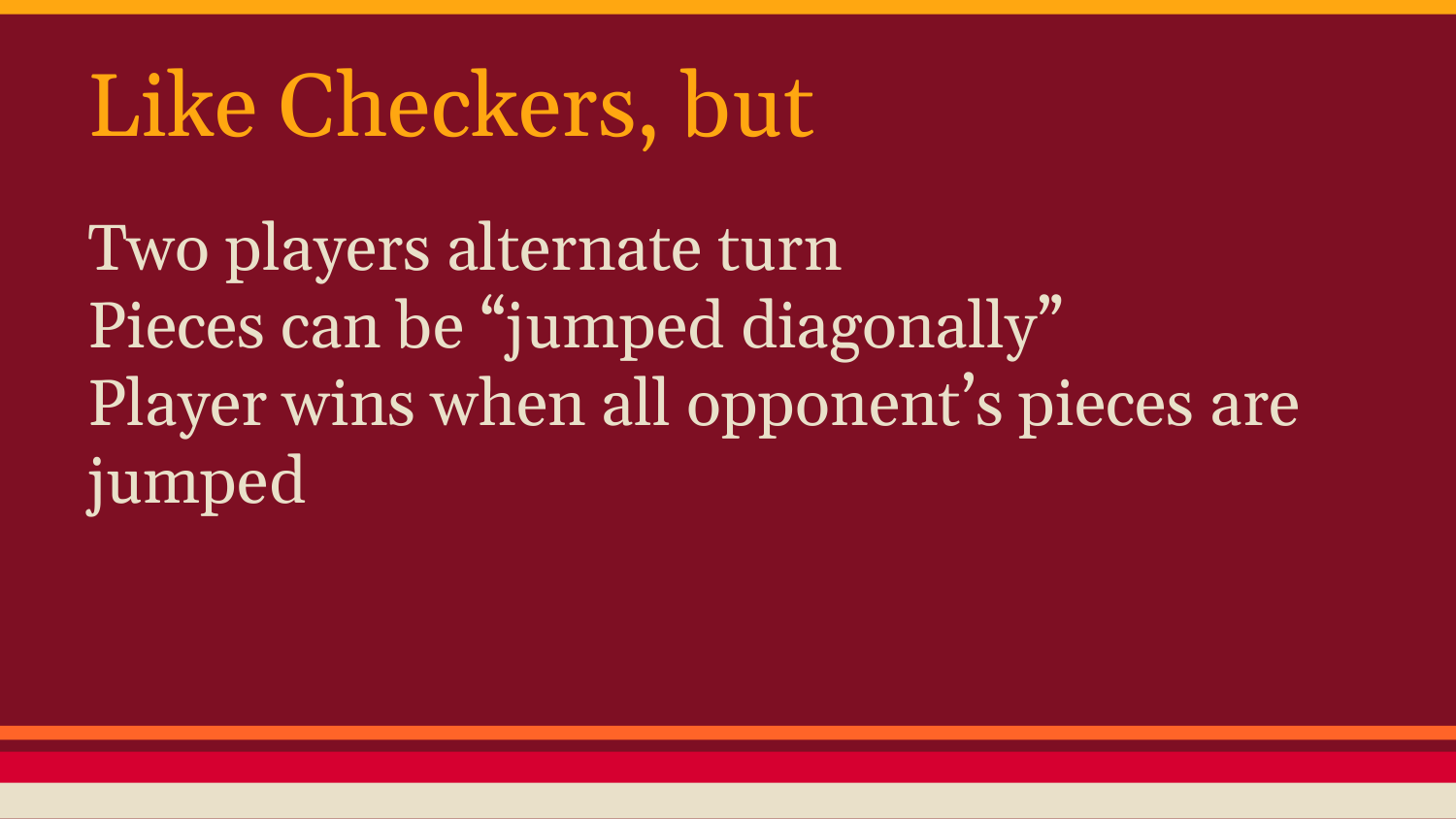

# Like Checkers, but
Two players alternate turn
Pieces can be “jumped diagonally”
Player wins when all opponent’s pieces are jumped